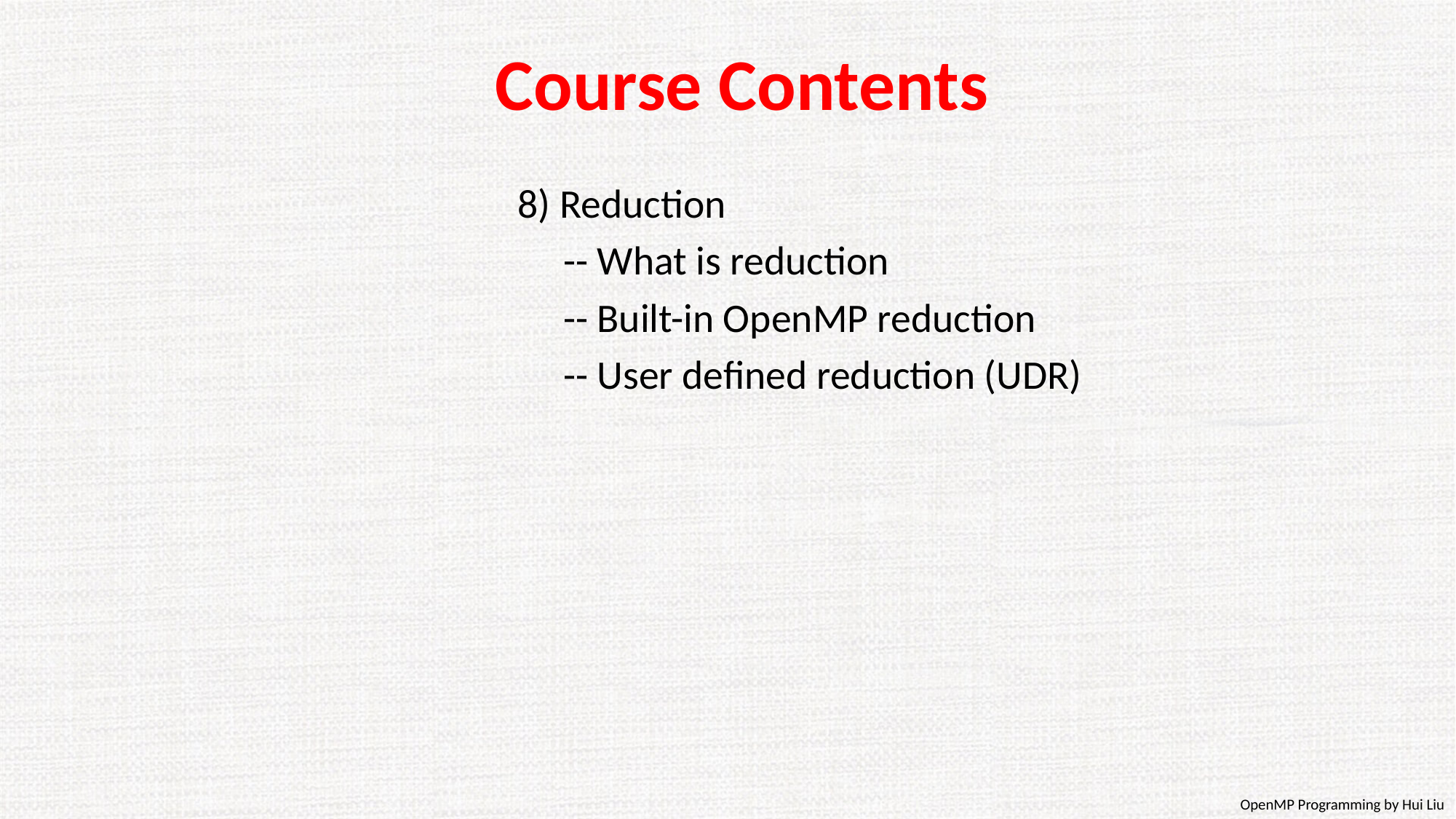

# Course Contents
8) Reduction
     -- What is reduction
     -- Built-in OpenMP reduction
     -- User defined reduction (UDR)
OpenMP Programming by Hui Liu